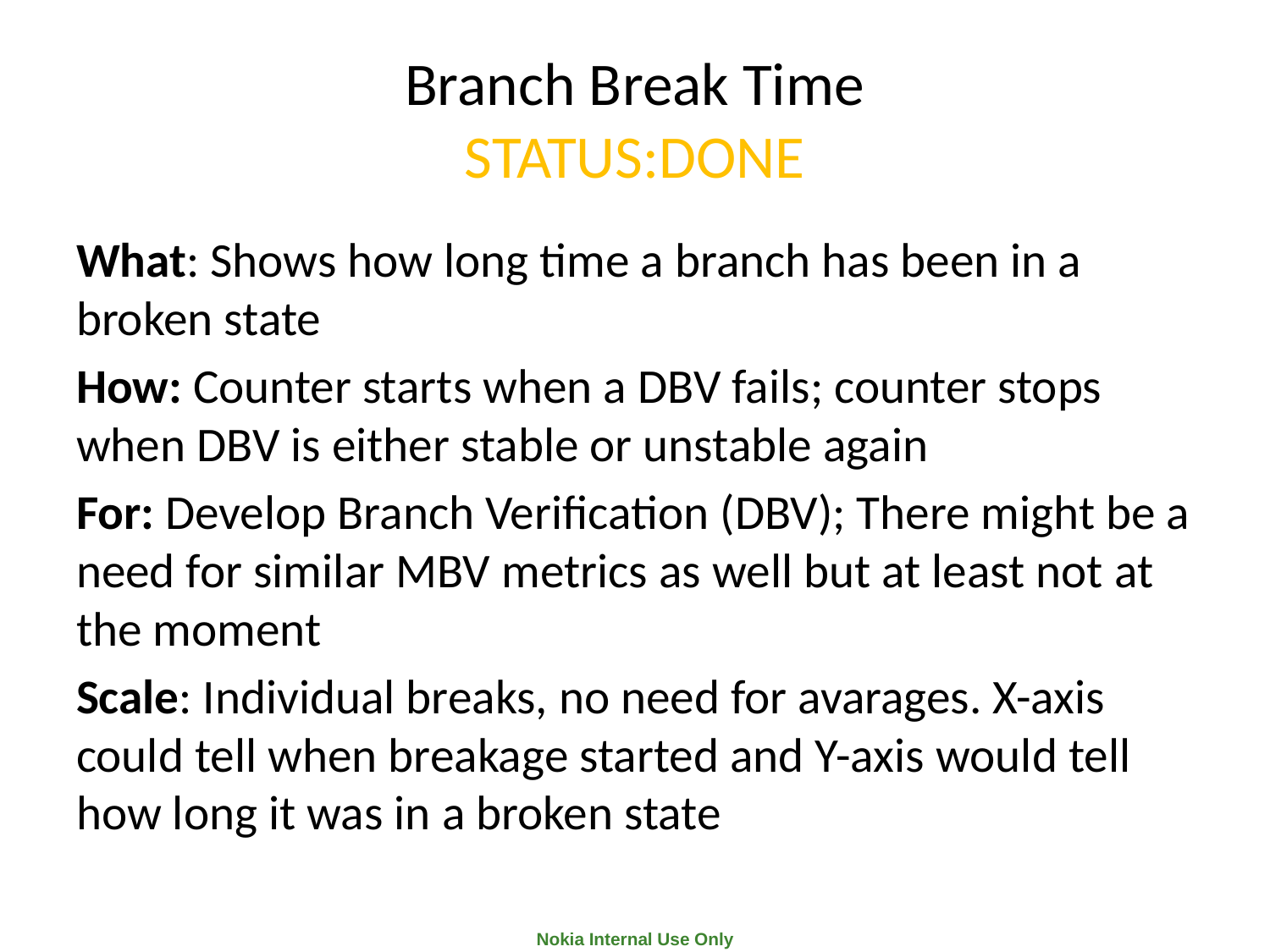

# Branch Break Time STATUS:DONE
What: Shows how long time a branch has been in a broken state
How: Counter starts when a DBV fails; counter stops when DBV is either stable or unstable again
For: Develop Branch Verification (DBV); There might be a need for similar MBV metrics as well but at least not at the moment
Scale: Individual breaks, no need for avarages. X-axis could tell when breakage started and Y-axis would tell how long it was in a broken state